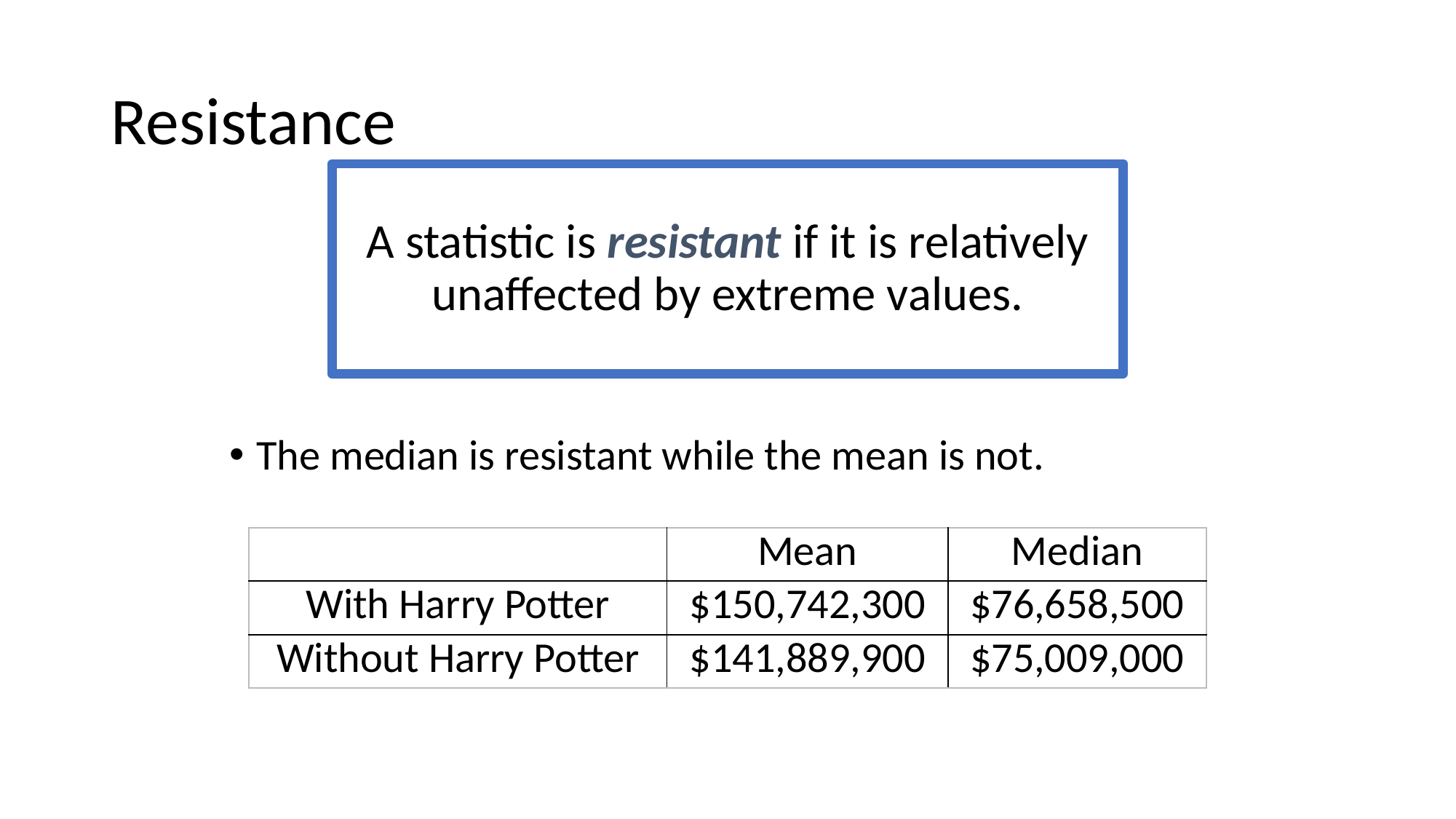

# Resistance
A statistic is resistant if it is relatively unaffected by extreme values.
The median is resistant while the mean is not.
|  | Mean | Median |
| --- | --- | --- |
| With Harry Potter | $150,742,300 | $76,658,500 |
| Without Harry Potter | $141,889,900 | $75,009,000 |